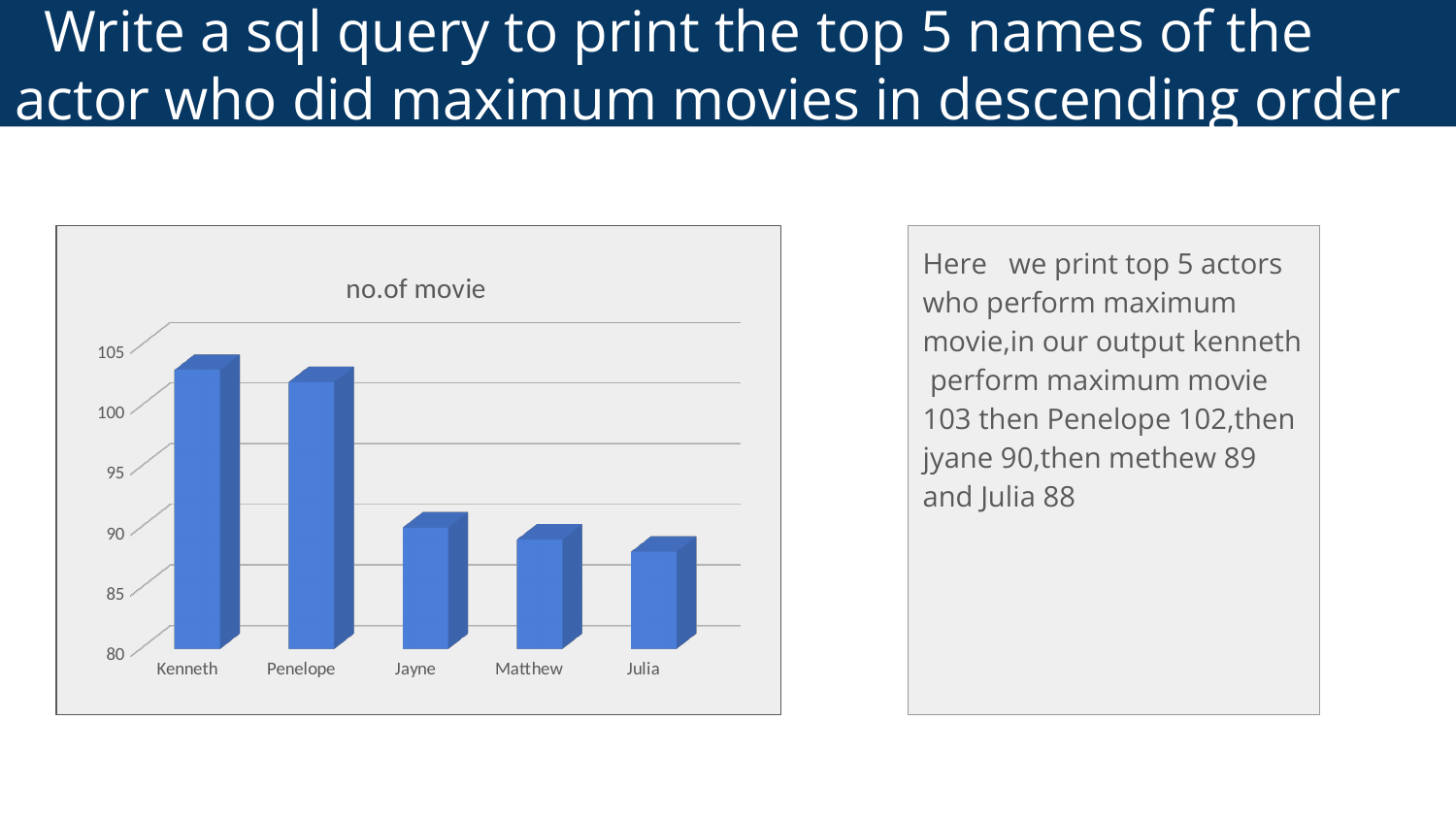

# Write a sql query to print the top 5 names of the actor who did maximum movies in descending order

Here   we print top 5 actors who perform maximum movie,in our output kenneth  perform maximum movie 103 then Penelope 102,then jyane 90,then methew 89 and Julia 88

[unsupported chart]